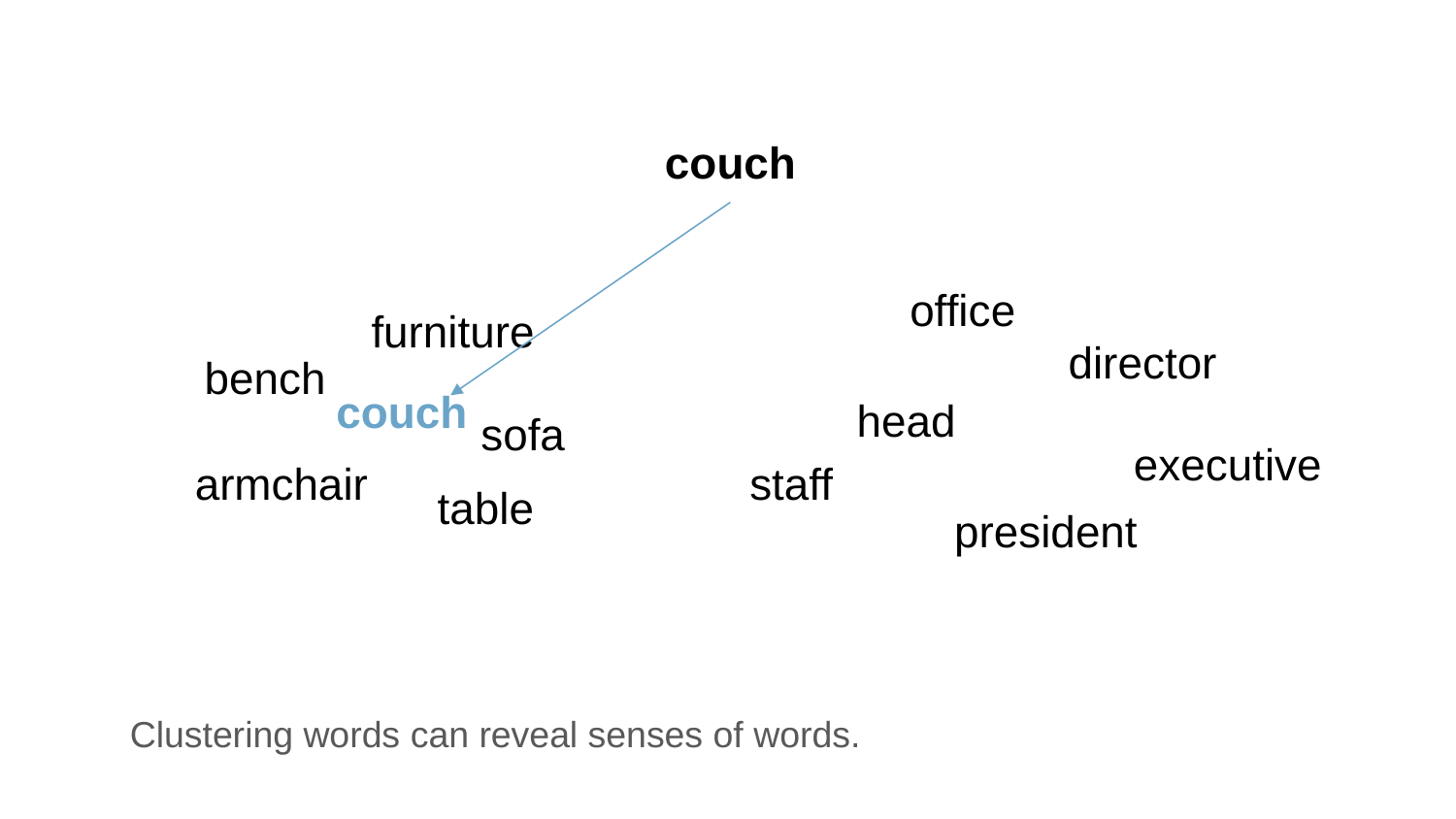

couch
office
furniture
director
bench
couch
head
sofa
executive
armchair
staff
table
president
Clustering words can reveal senses of words.